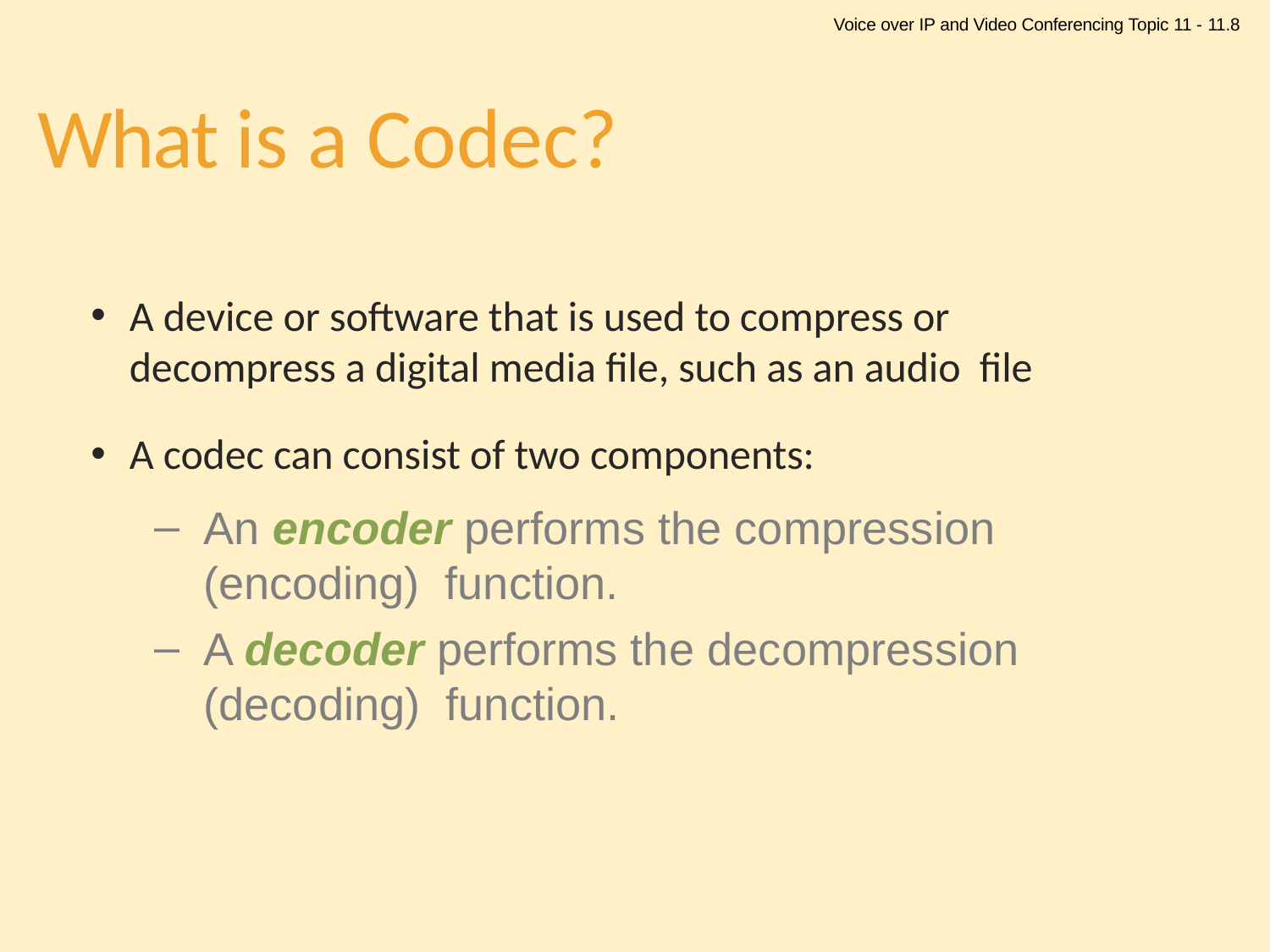

Voice over IP and Video Conferencing Topic 11 - 11.8
# What is a Codec?
A device or software that is used to compress or  decompress a digital media file, such as an audio  file
A codec can consist of two components:
An encoder performs the compression (encoding)  function.
A decoder performs the decompression (decoding)  function.